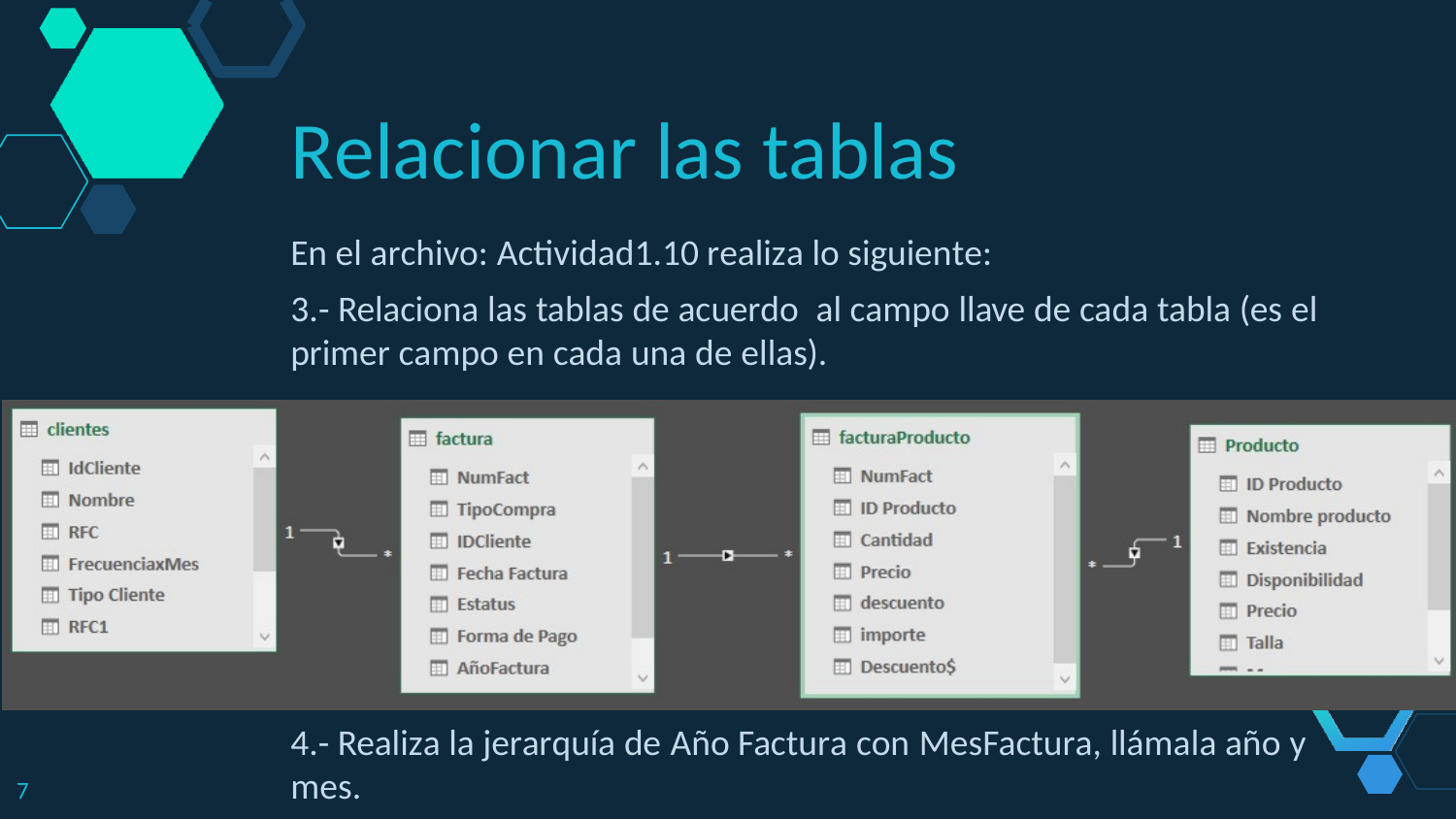

# Relacionar las tablas

En el archivo: Actividad1.10 realiza lo siguiente:

3.- Relaciona las tablas de acuerdo  al campo llave de cada tabla (es el
primer campo en cada una de ellas).

Relacionar las tablas

1)	Hacer la jerarquia

4.- Realiza la jerarquía de Año Factura con MesFactura, llámala año y

mes.
7